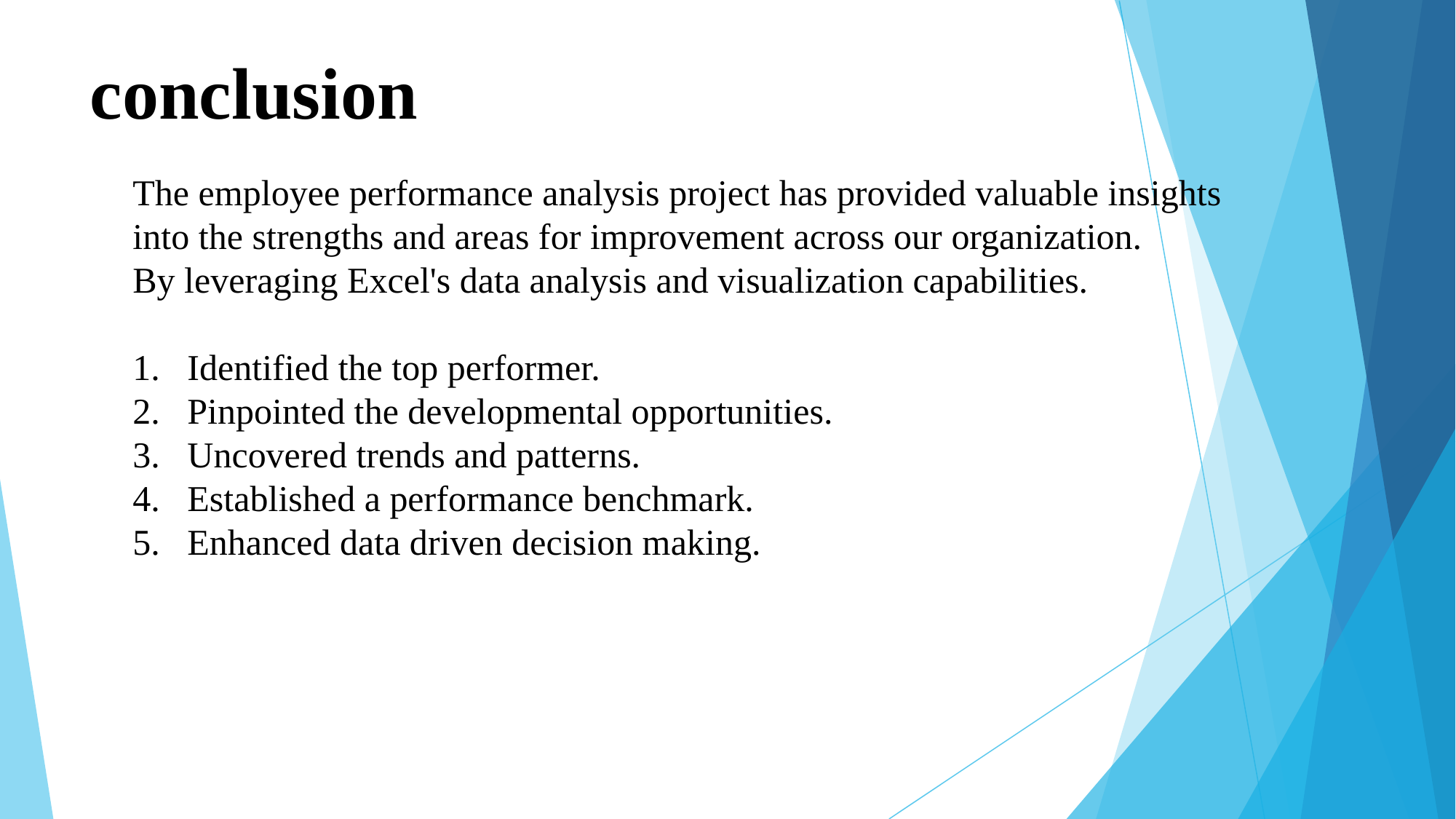

# conclusion
The employee performance analysis project has provided valuable insights
into the strengths and areas for improvement across our organization.
By leveraging Excel's data analysis and visualization capabilities.

Identified the top performer.
Pinpointed the developmental opportunities.
Uncovered trends and patterns.
Established a performance benchmark.
Enhanced data driven decision making.